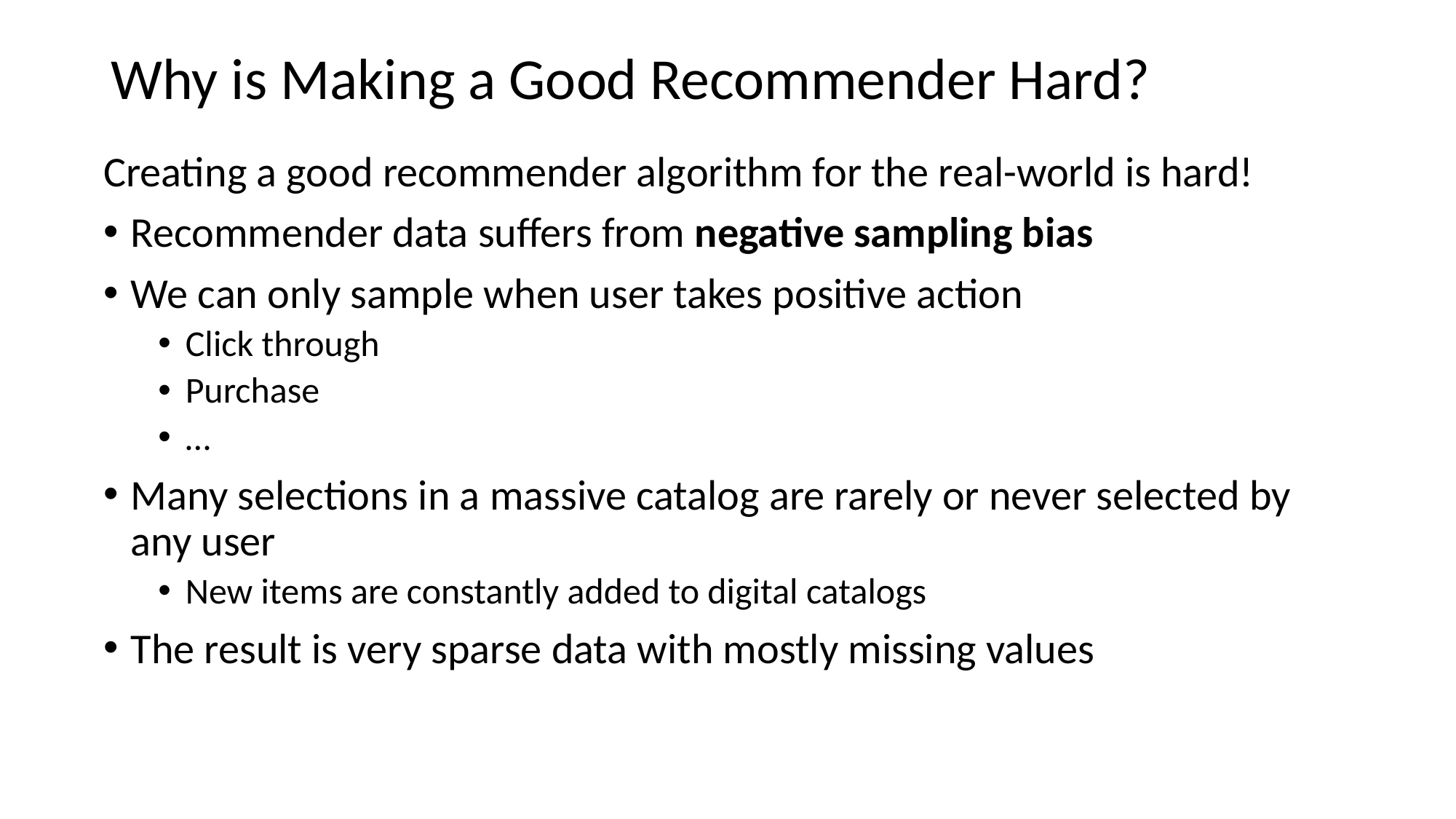

# Why is Making a Good Recommender Hard?
Creating a good recommender algorithm for the real-world is hard!
Recommender data suffers from negative sampling bias
We can only sample when user takes positive action
Click through
Purchase
…
Many selections in a massive catalog are rarely or never selected by any user
New items are constantly added to digital catalogs
The result is very sparse data with mostly missing values